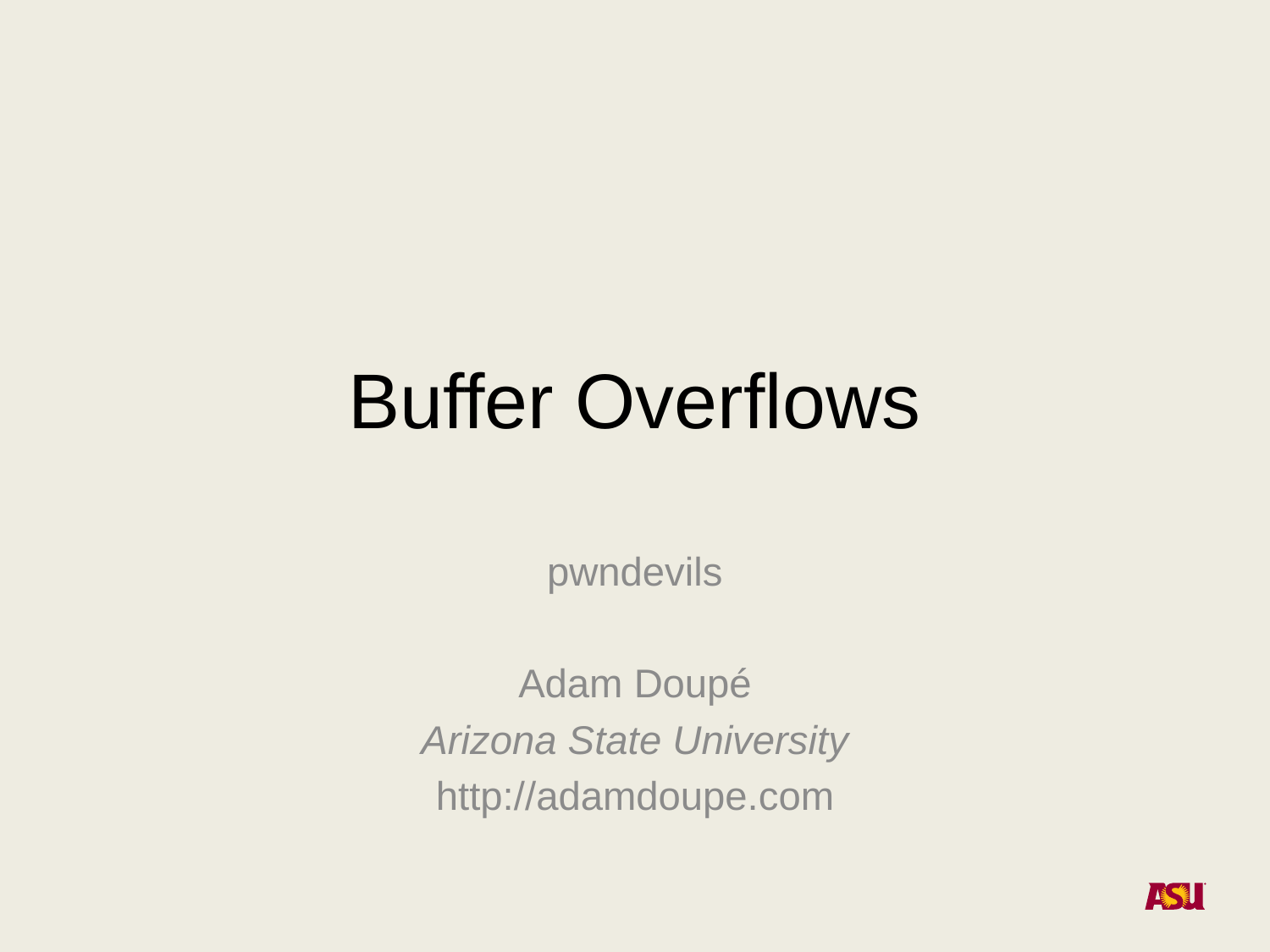

# Buffer Overflows
pwndevils

Adam Doupé
Arizona State University
http://adamdoupe.com